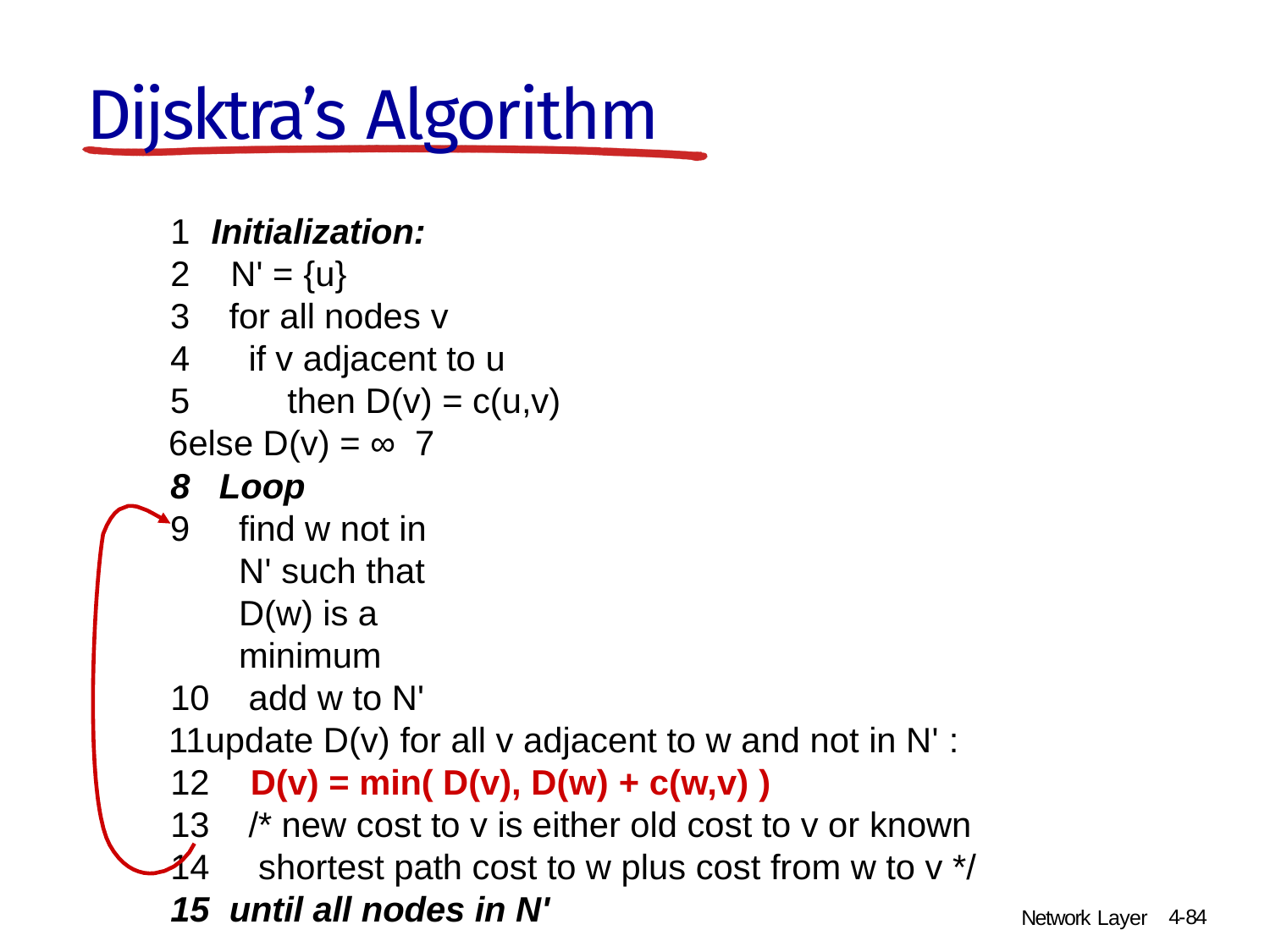

# Dijsktra’s Algorithm

1	Initialization:
2	N' = {u}
for all nodes v
if v adjacent to u
then D(v) = c(u,v)
else D(v) = ∞  7
Loop
find w not in N' such that D(w) is a minimum
add w to N'
update D(v) for all v adjacent to w and not in N' :  12		D(v) = min( D(v), D(w) + c(w,v) )
/* new cost to v is either old cost to v or known
shortest path cost to w plus cost from w to v */
until all nodes in N'

4-84
Network Layer